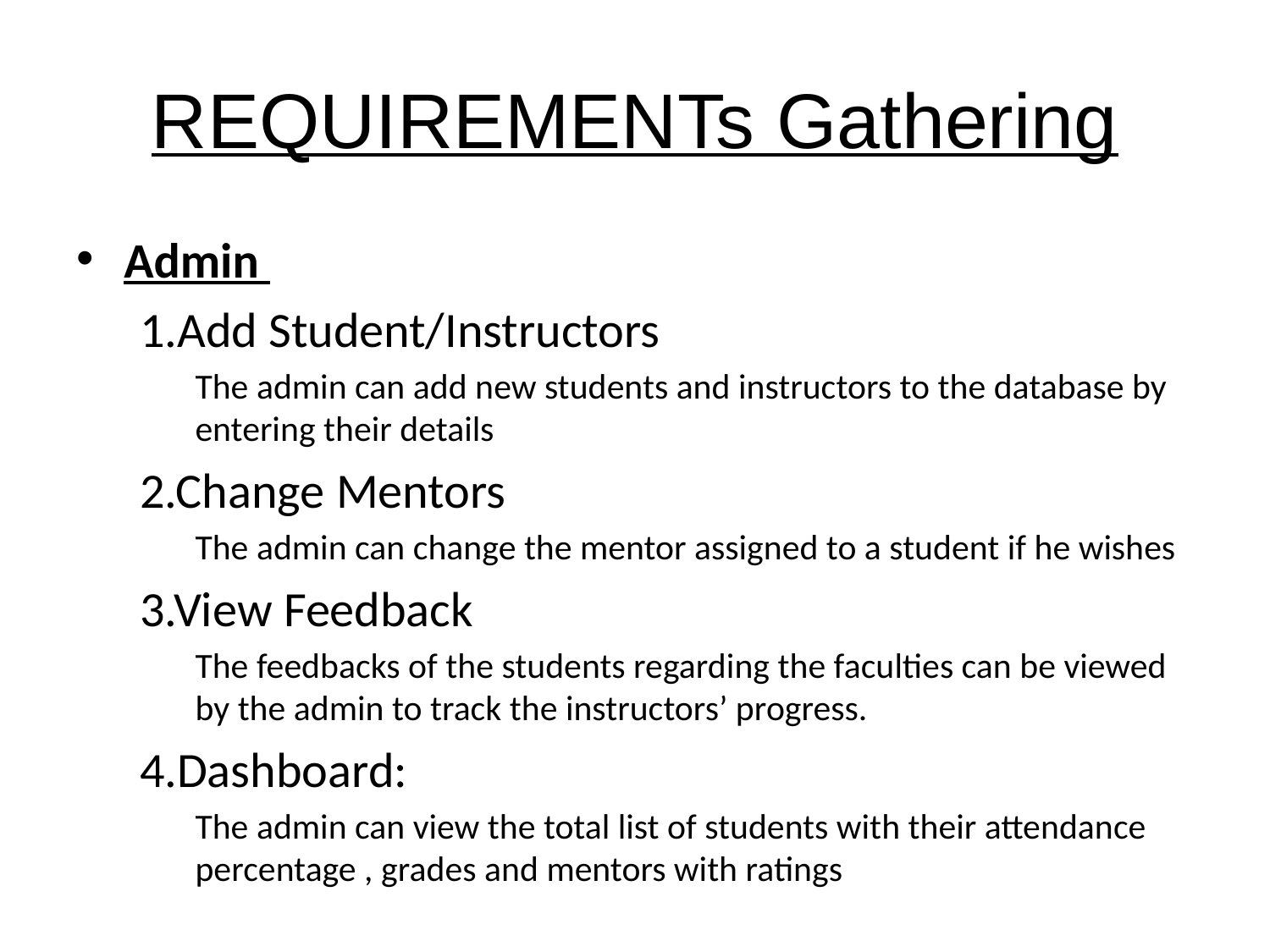

# REQUIREMENTs Gathering
Admin
1.Add Student/Instructors
The admin can add new students and instructors to the database by entering their details
2.Change Mentors
The admin can change the mentor assigned to a student if he wishes
3.View Feedback
The feedbacks of the students regarding the faculties can be viewed by the admin to track the instructors’ progress.
4.Dashboard:
The admin can view the total list of students with their attendance percentage , grades and mentors with ratings